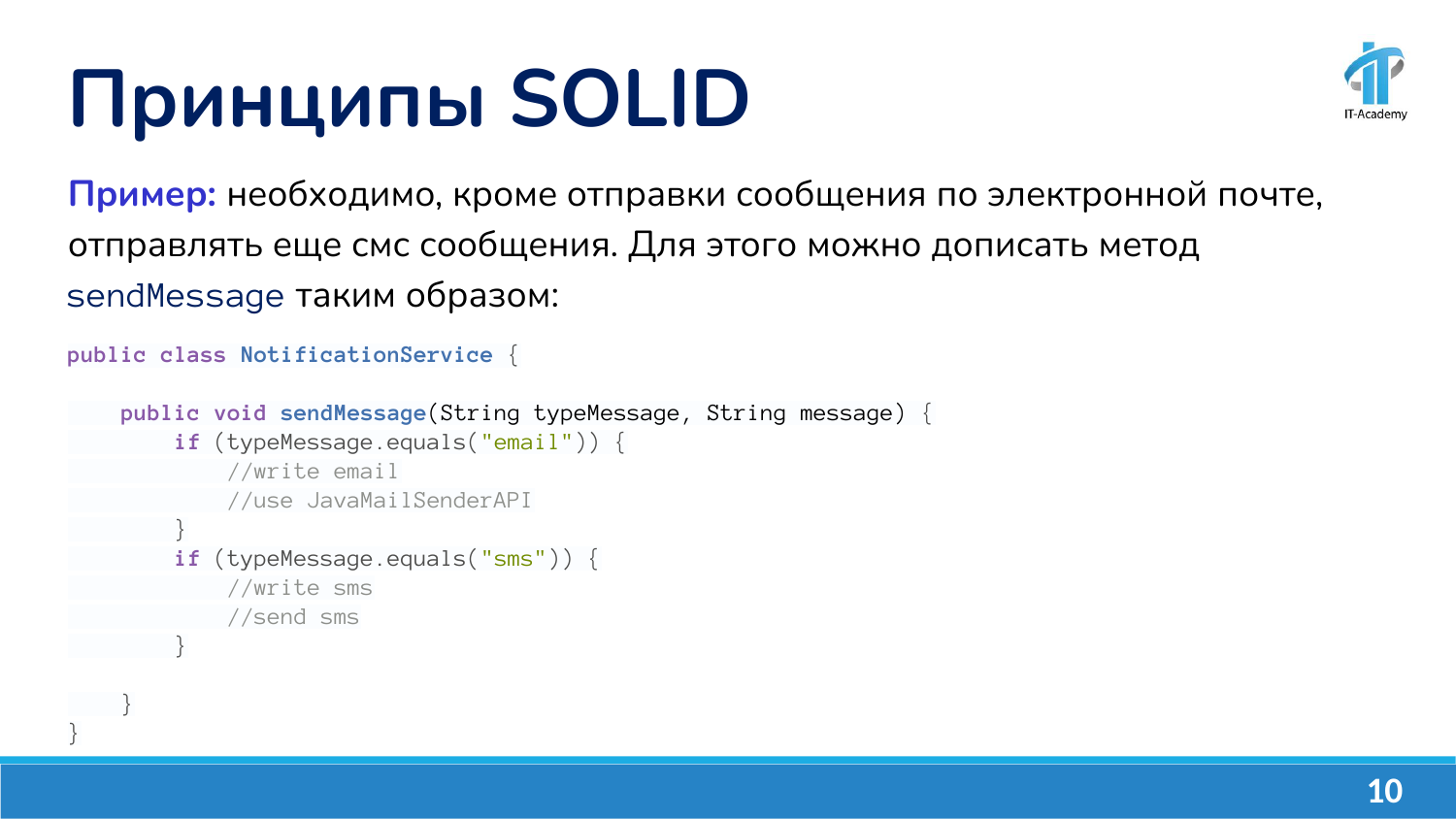

Принципы SOLID
Пример: необходимо, кроме отправки сообщения по электронной почте, отправлять еще смс сообщения. Для этого можно дописать метод sendMessage таким образом:
public class NotificationService {

    public void sendMessage(String typeMessage, String message) {
        if (typeMessage.equals("email")) {
            //write email
            //use JavaMailSenderAPI
        }
        if (typeMessage.equals("sms")) {
            //write sms
            //send sms
        }

    }
}
10